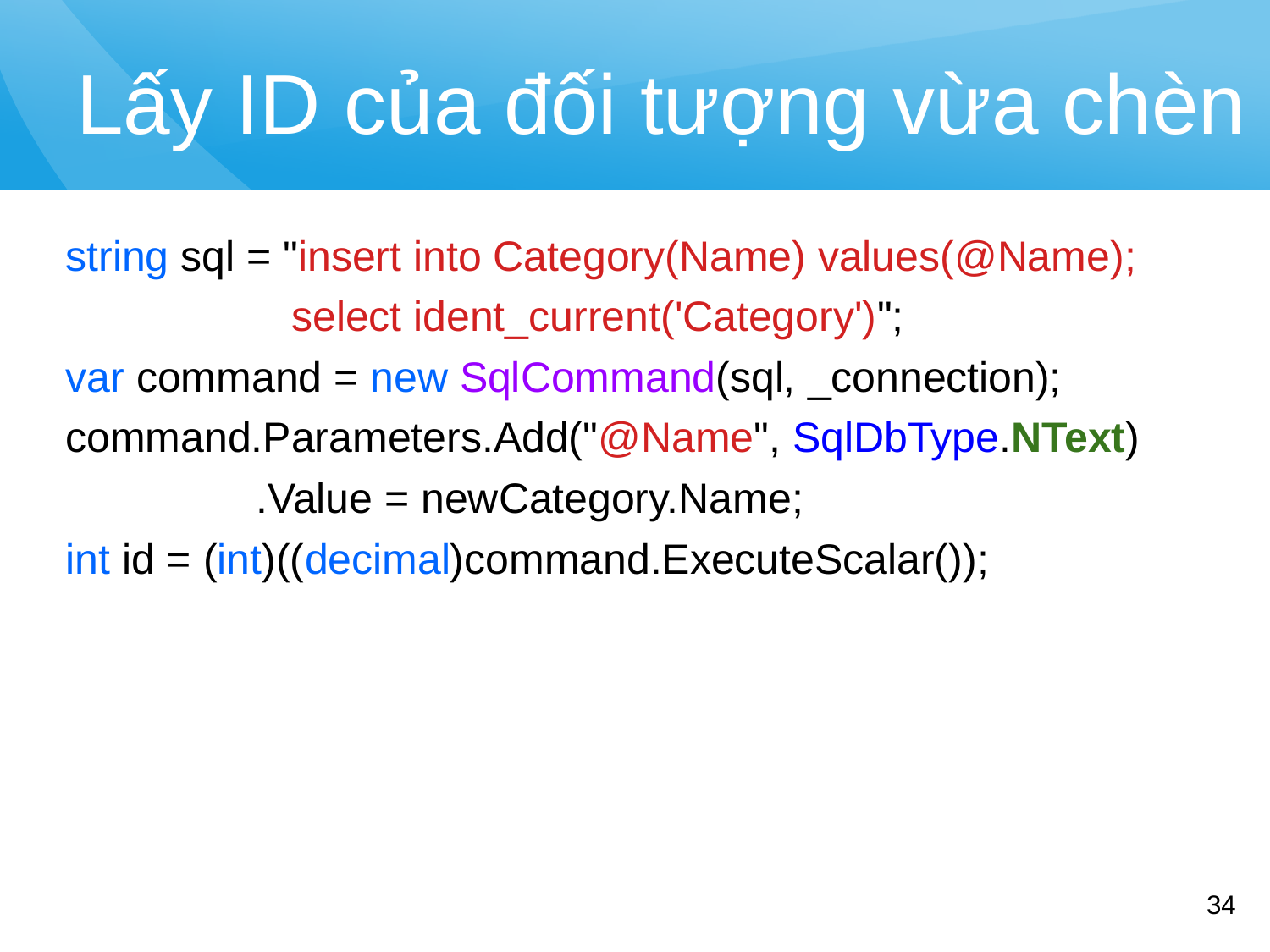

# Lấy ID của đối tượng vừa chèn
string sql = "insert into Category(Name) values(@Name);
   select ident_current('Category')";
var command = new SqlCommand(sql, _connection);
command.Parameters.Add("@Name", SqlDbType.NText)
.Value = newCategory.Name;
int id = (int)((decimal)command.ExecuteScalar());

34